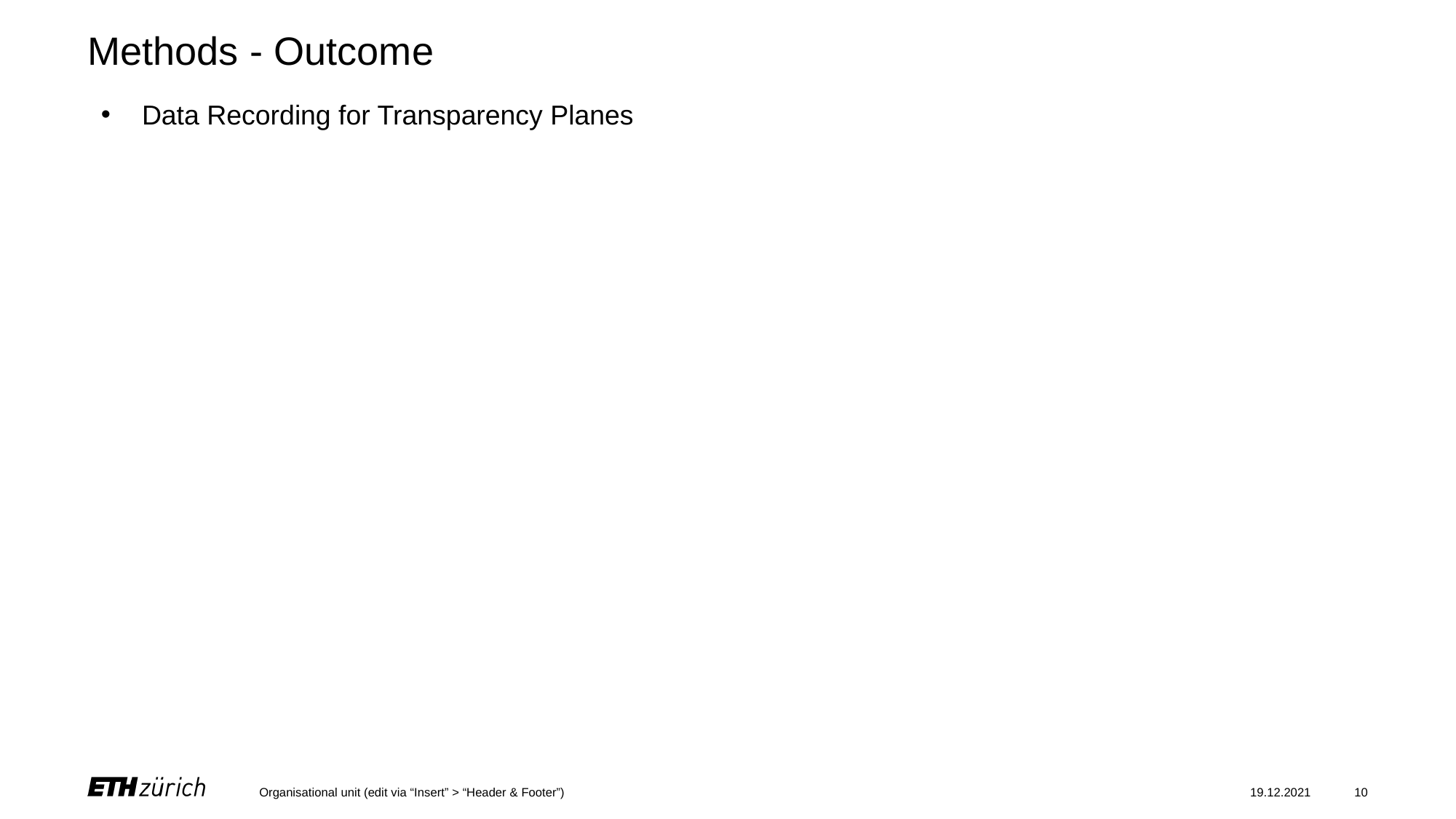

# Methods - Outcome
Data Recording for Transparency Planes
Organisational unit (edit via “Insert” > “Header & Footer”)
19.12.2021
10